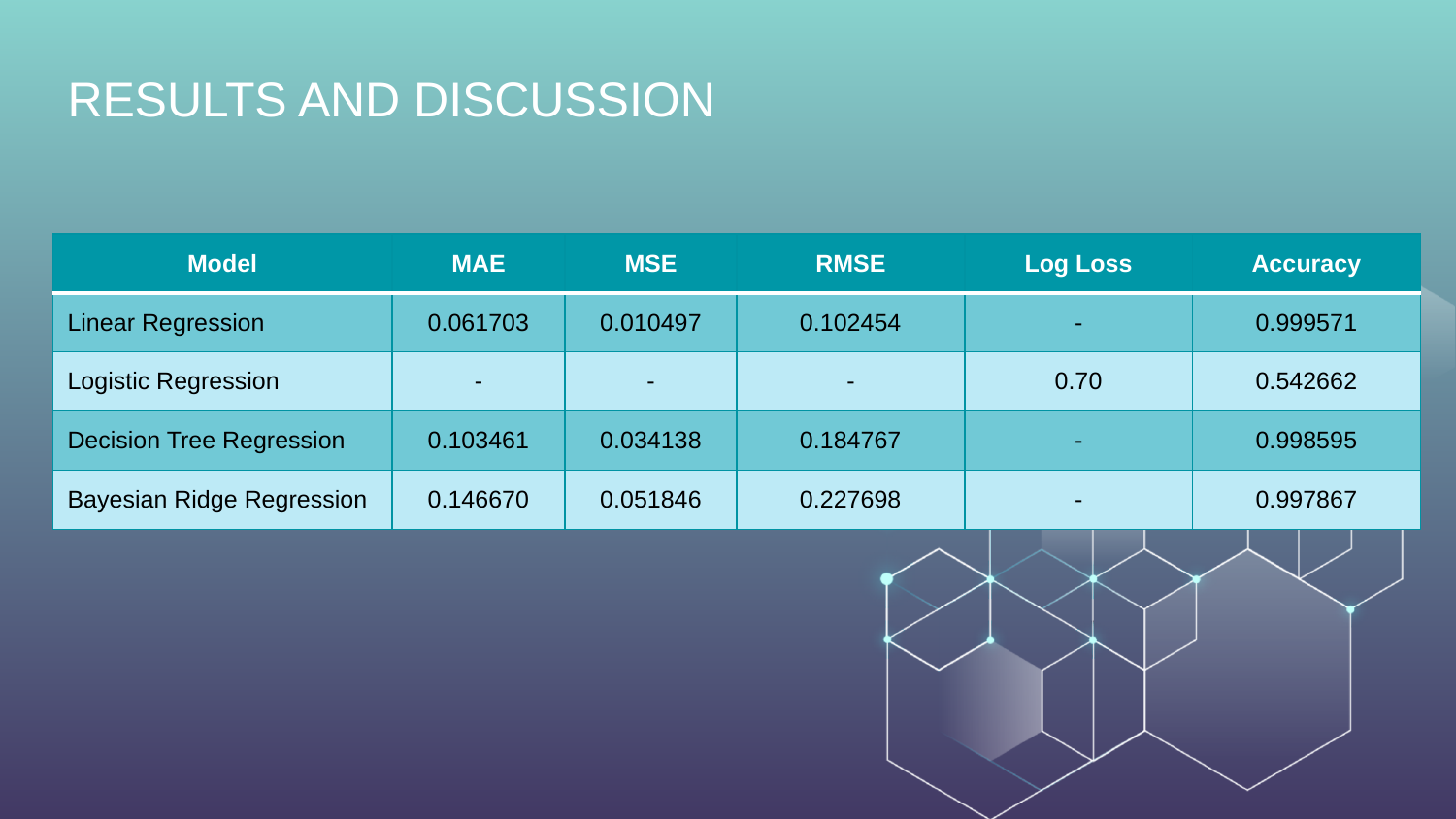

RESULTS AND DISCUSSION
| Model | MAE | MSE | RMSE | Log Loss | Accuracy |
| --- | --- | --- | --- | --- | --- |
| Linear Regression | 0.061703 | 0.010497 | 0.102454 | - | 0.999571 |
| Logistic Regression | - | - | - | 0.70 | 0.542662 |
| Decision Tree Regression | 0.103461 | 0.034138 | 0.184767 | - | 0.998595 |
| Bayesian Ridge Regression | 0.146670 | 0.051846 | 0.227698 | - | 0.997867 |